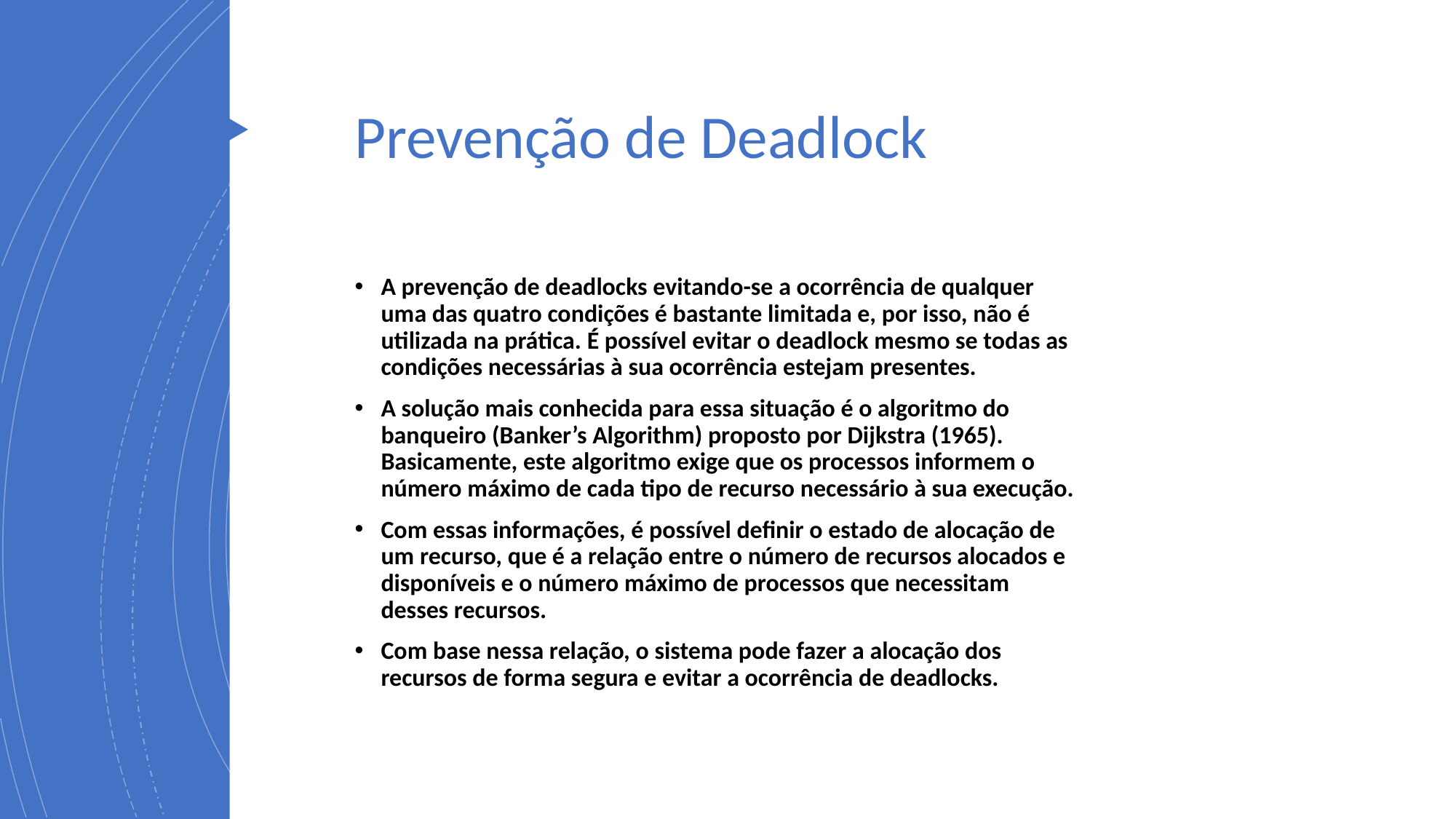

# Prevenção de Deadlock

A prevenção de deadlocks evitando-se a ocorrência de qualquer uma das quatro condições é bastante limitada e, por isso, não é utilizada na prática. É possível evitar o deadlock mesmo se todas as condições necessárias à sua ocorrência estejam presentes.
A solução mais conhecida para essa situação é o algoritmo do banqueiro (Banker’s Algorithm) proposto por Dijkstra (1965). Basicamente, este algoritmo exige que os processos informem o número máximo de cada tipo de recurso necessário à sua execução.
Com essas informações, é possível definir o estado de alocação de um recurso, que é a relação entre o número de recursos alocados e disponíveis e o número máximo de processos que necessitam desses recursos.
Com base nessa relação, o sistema pode fazer a alocação dos recursos de forma segura e evitar a ocorrência de deadlocks.